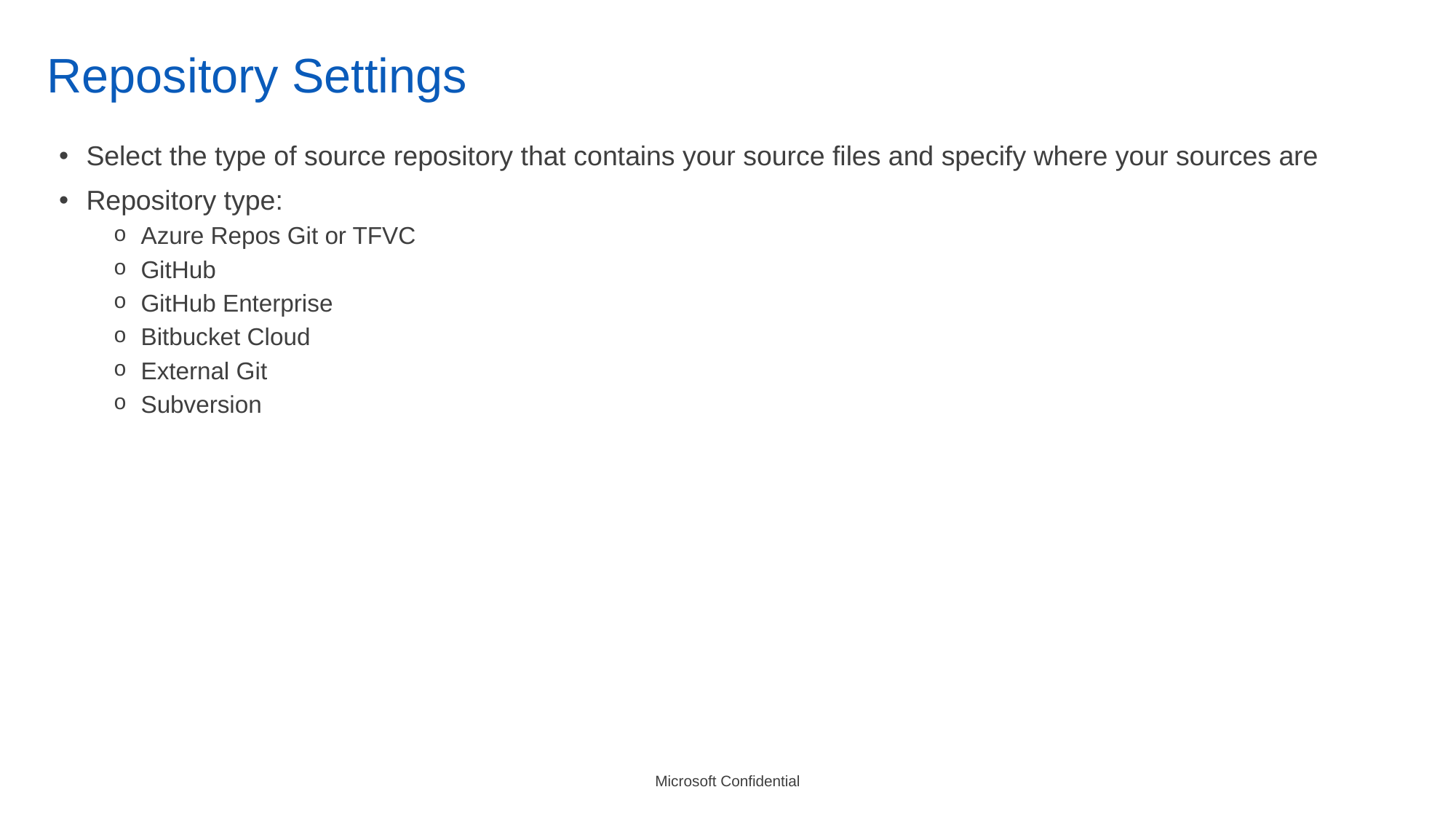

# Repository Settings
Select the type of source repository that contains your source files and specify where your sources are
Repository type:
Azure Repos Git or TFVC
GitHub
GitHub Enterprise
Bitbucket Cloud
External Git
Subversion
Microsoft Confidential